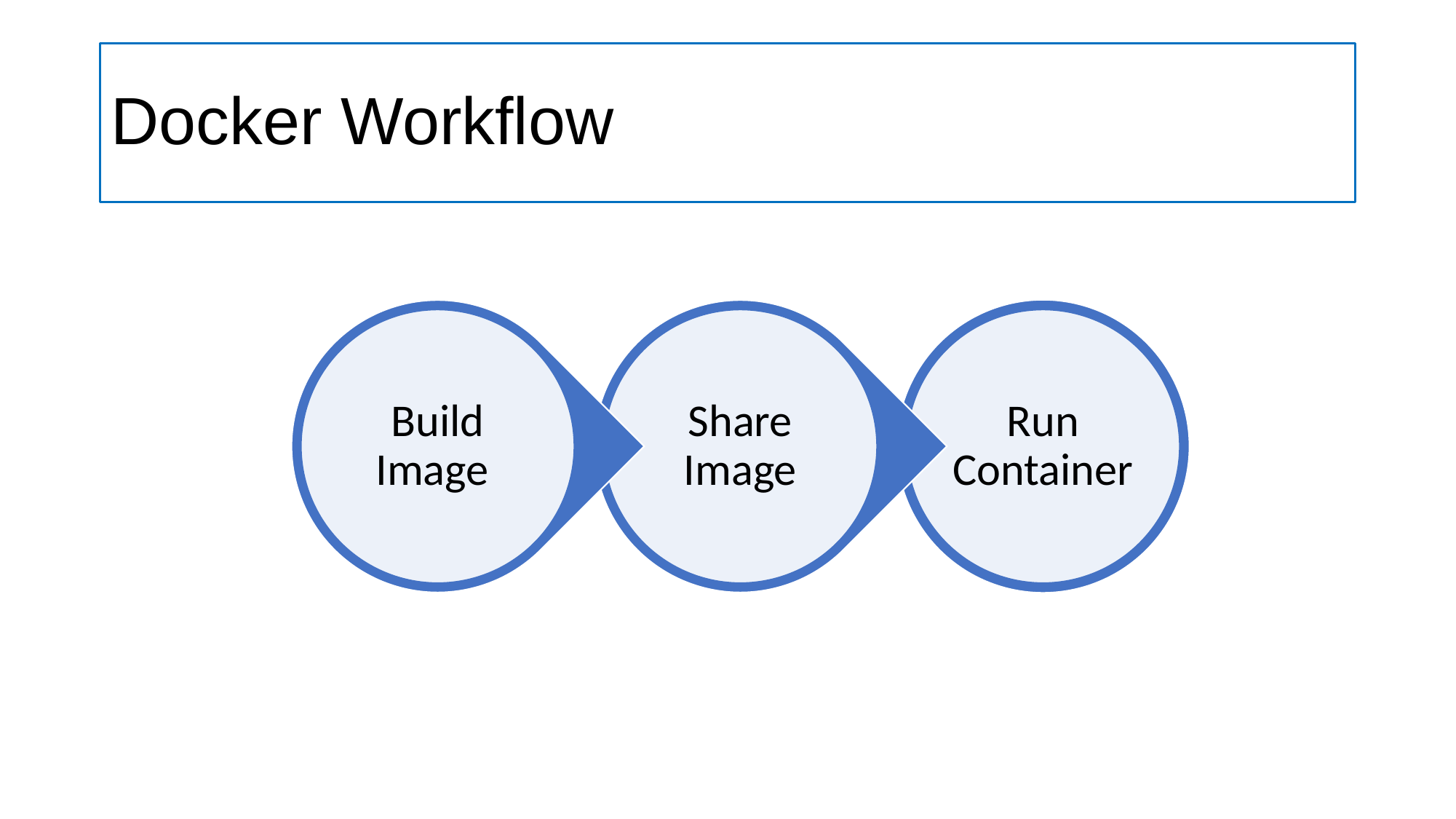

# Docker Workflow
Run Container
Share Image
Build Image